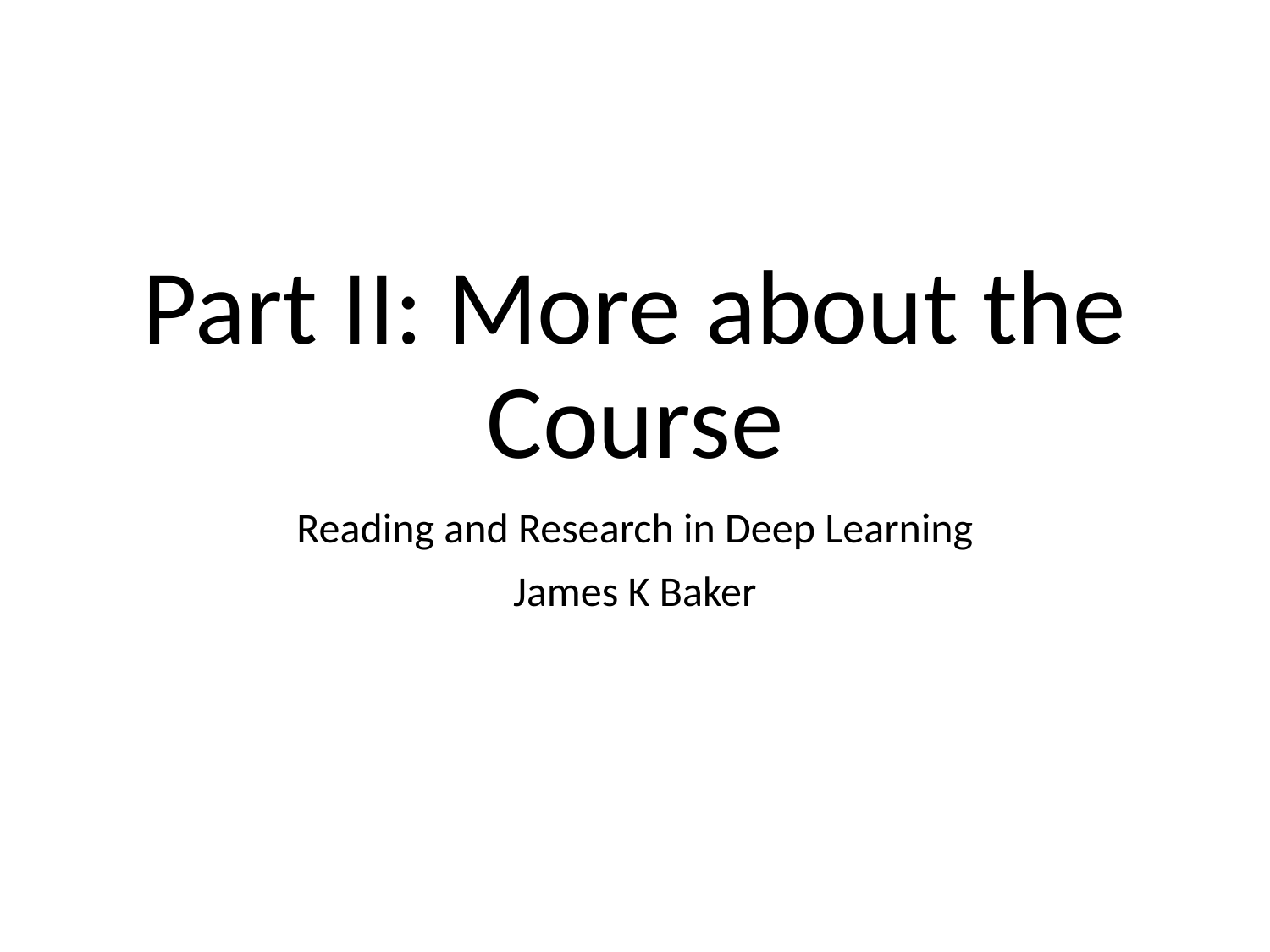

# Part II: More about the Course
Reading and Research in Deep Learning
James K Baker